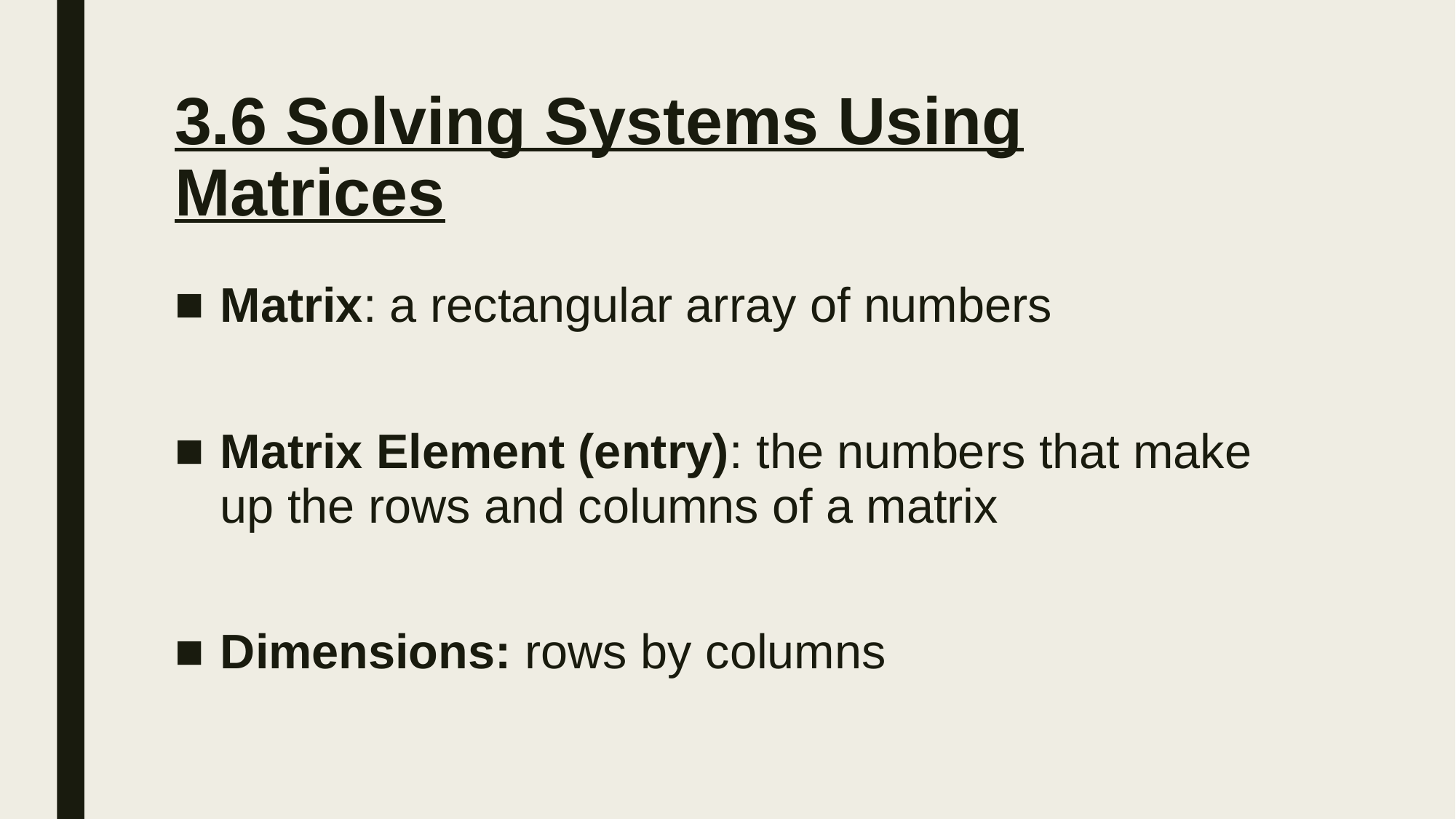

# 3.6 Solving Systems Using Matrices
Matrix: a rectangular array of numbers

Matrix Element (entry): the numbers that make up the rows and columns of a matrix

Dimensions: rows by columns